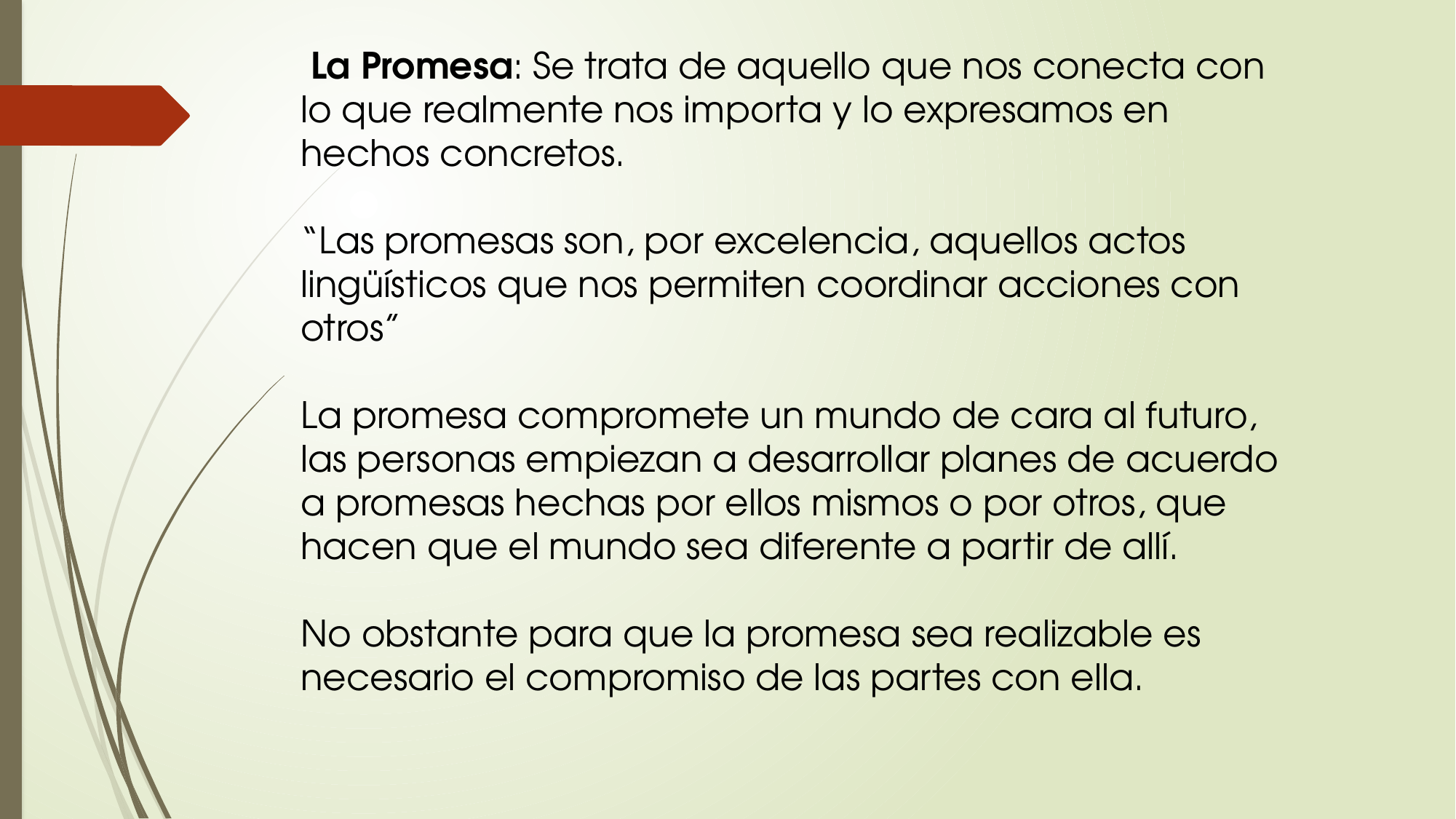

La Promesa: Se trata de aquello que nos conecta con lo que realmente nos importa y lo expresamos en hechos concretos.

“Las promesas son, por excelencia, aquellos actos lingüísticos que nos permiten coordinar acciones con otros”

La promesa compromete un mundo de cara al futuro, las personas empiezan a desarrollar planes de acuerdo a promesas hechas por ellos mismos o por otros, que hacen que el mundo sea diferente a partir de allí.

No obstante para que la promesa sea realizable es necesario el compromiso de las partes con ella.